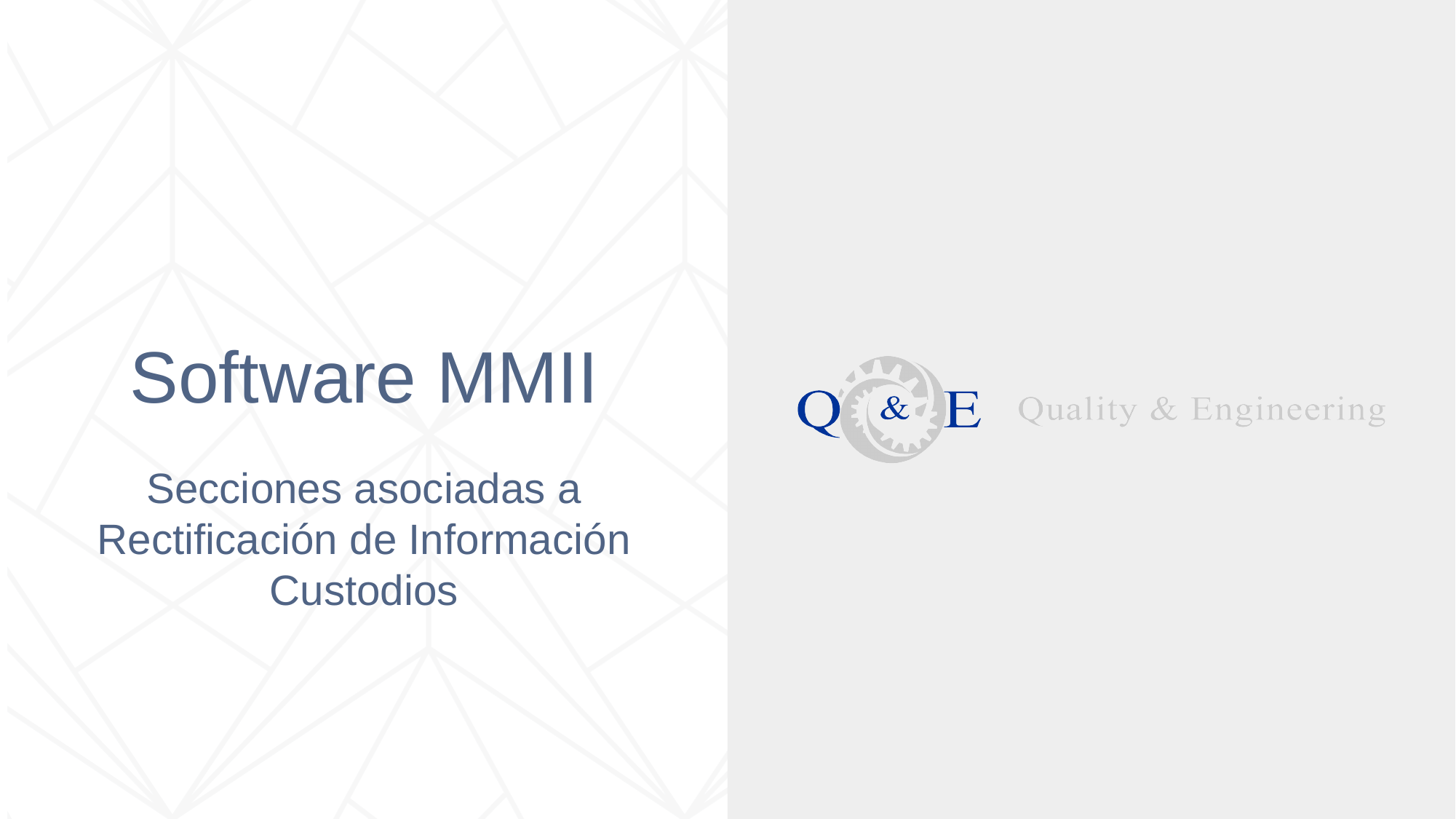

# Software MMII
Secciones asociadas a Rectificación de Información Custodios